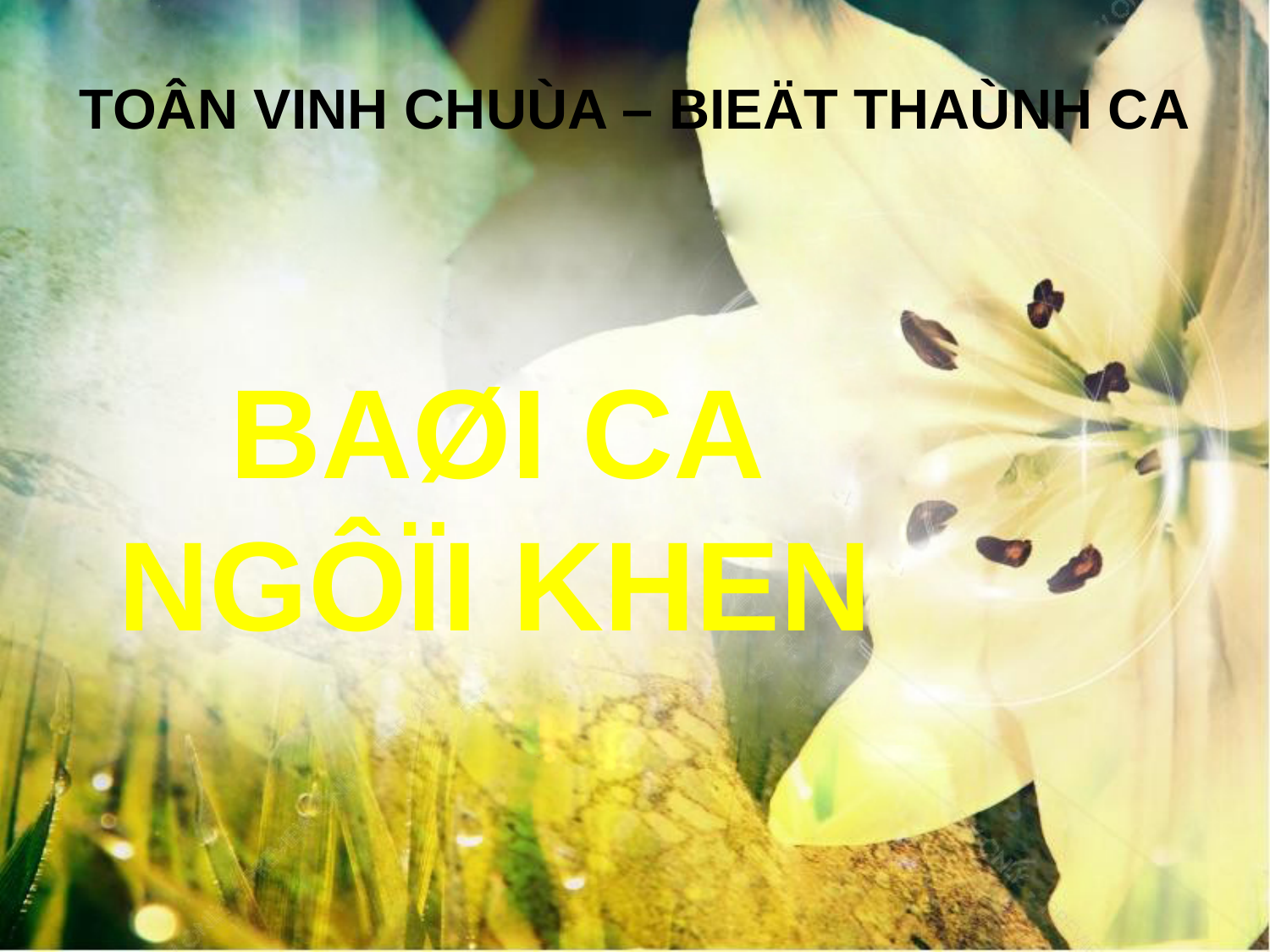

TOÂN VINH CHUÙA – BIEÄT THAÙNH CA
BAØI CA NGÔÏI KHEN